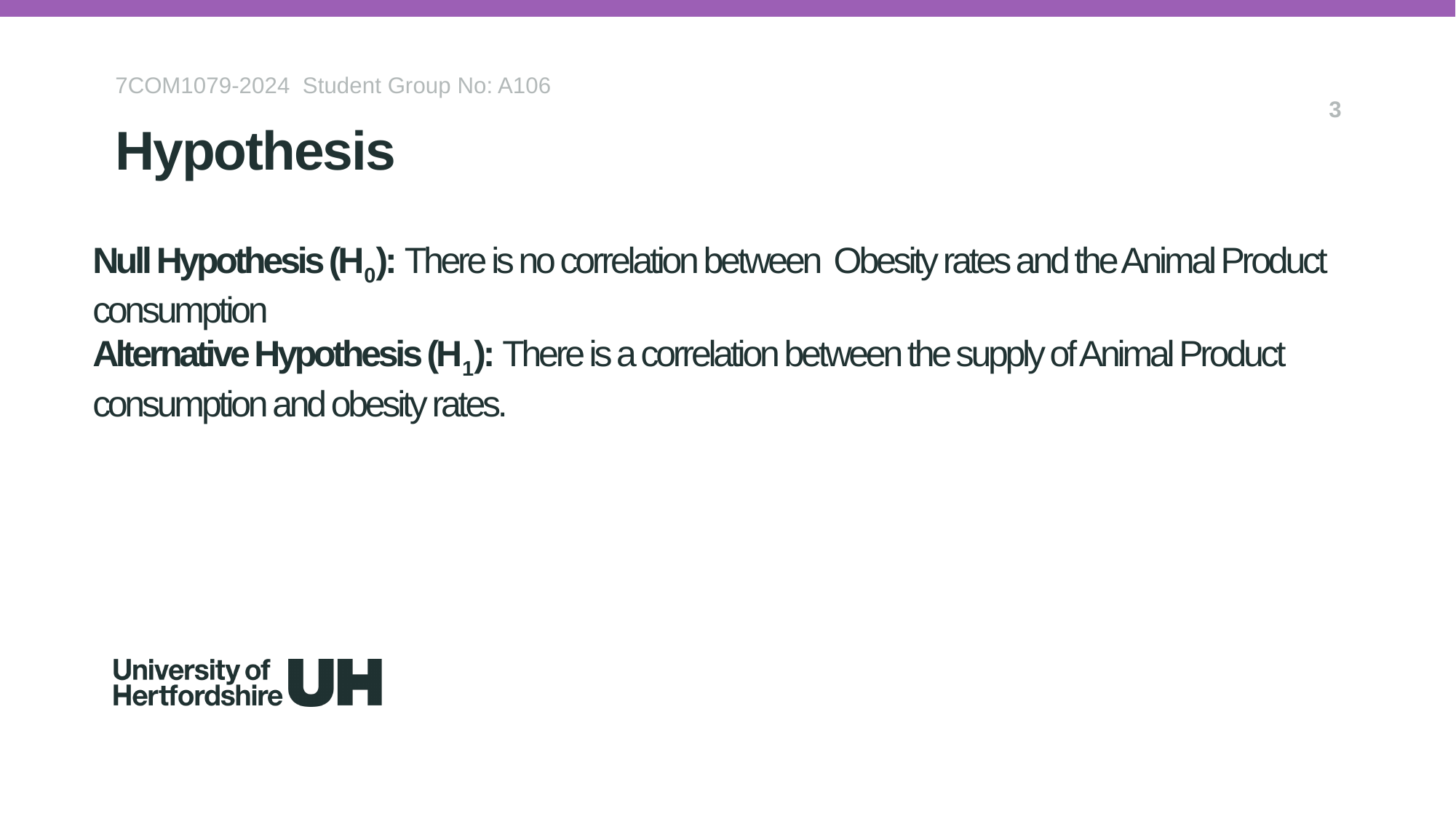

7COM1079-2024  Student Group No: A106
3
Hypothesis
# Null Hypothesis (H0): There is no correlation between  Obesity rates and the Animal Product consumption Alternative Hypothesis (H1): There is a correlation between the supply of Animal Product consumption and obesity rates.